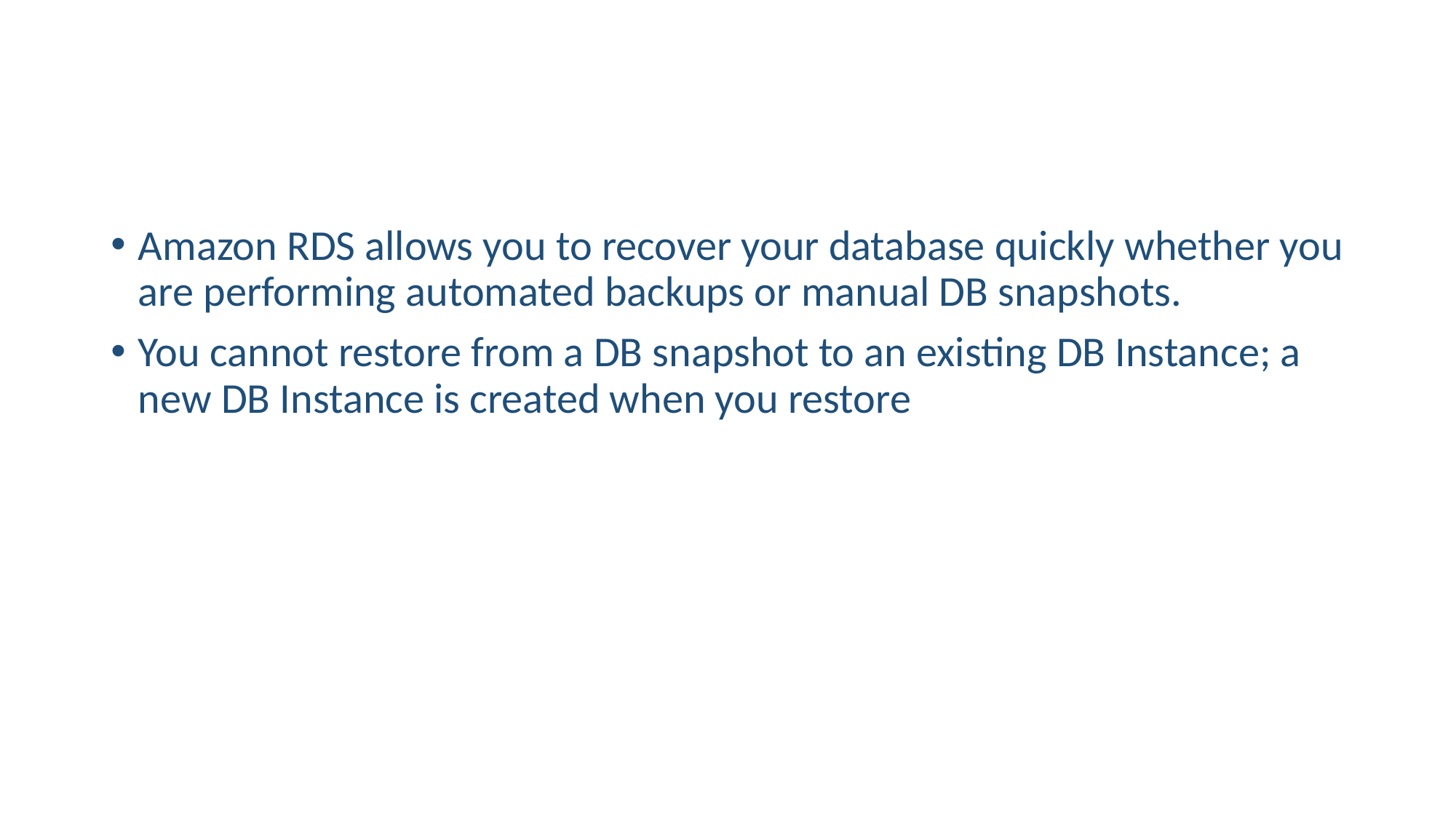

#
Amazon RDS allows you to recover your database quickly whether you are performing automated backups or manual DB snapshots.
You cannot restore from a DB snapshot to an existing DB Instance; a new DB Instance is created when you restore